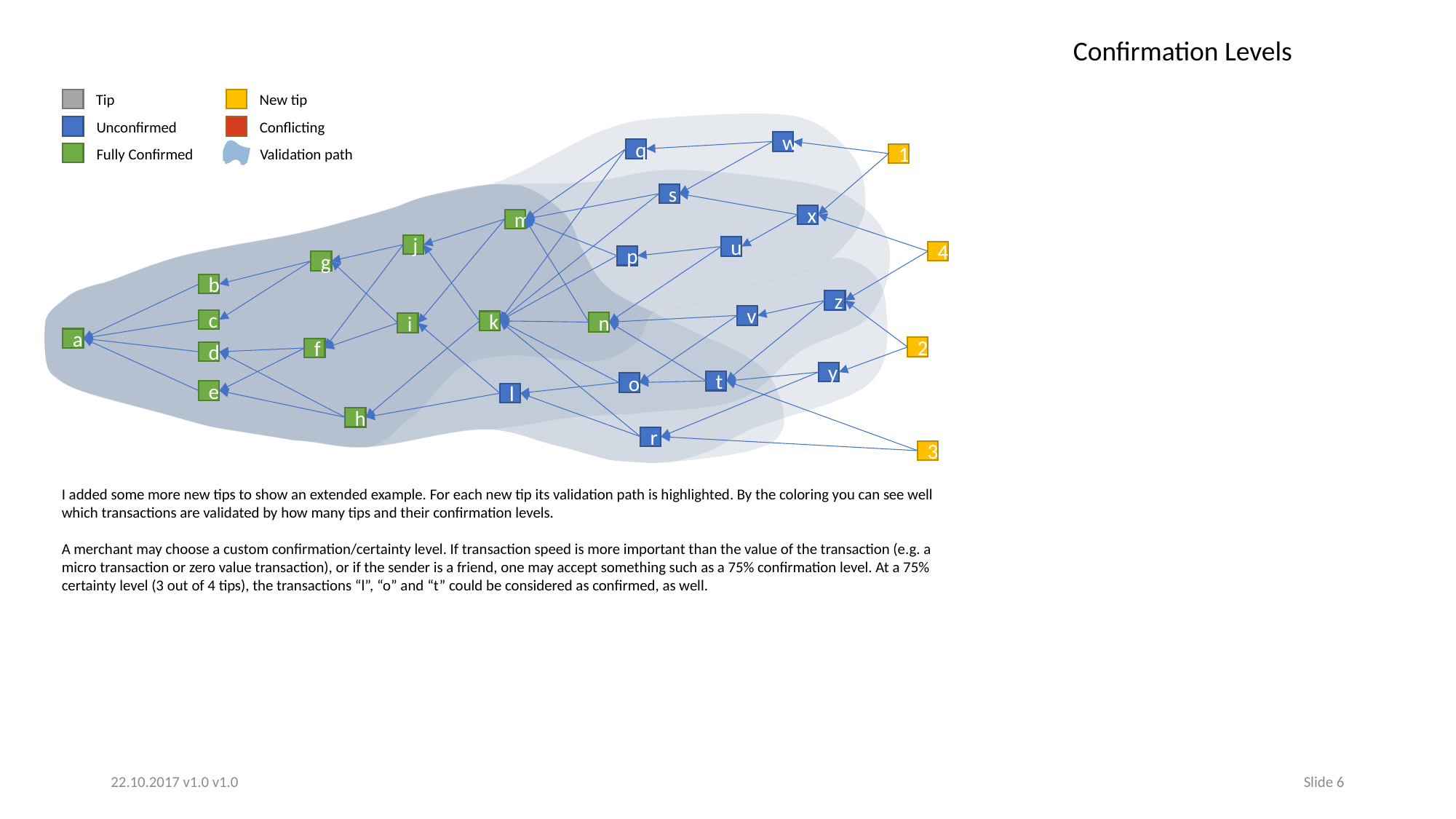

Confirmation Levels
New tip
Tip

Conflicting
Unconfirmed

w
Fully Confirmed
Validation path
q

1

s

x
m
j
u
4
p
g
b
z
v
c
k
n
i
a
2
f
d
y
t
o
e
l
h
r
3
I added some more new tips to show an extended example. For each new tip its validation path is highlighted. By the coloring you can see well which transactions are validated by how many tips and their confirmation levels.

A merchant may choose a custom confirmation/certainty level. If transaction speed is more important than the value of the transaction (e.g. a micro transaction or zero value transaction), or if the sender is a friend, one may accept something such as a 75% confirmation level. At a 75% certainty level (3 out of 4 tips), the transactions “l”, “o” and “t” could be considered as confirmed, as well.
22.10.2017 v1.0 v1.0
Slide 6